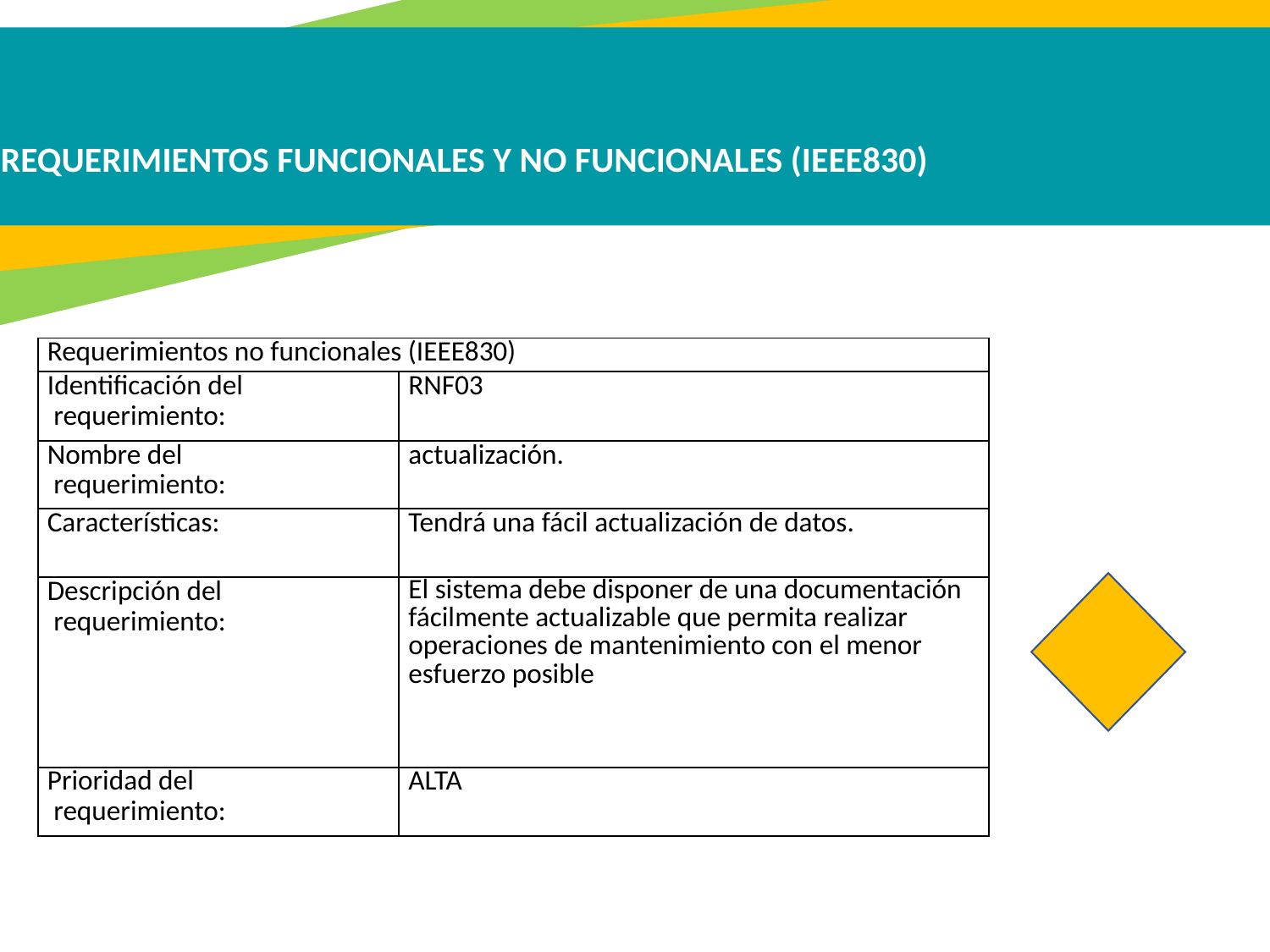

REQUERIMIENTOS FUNCIONALES Y NO FUNCIONALES (IEEE830)
| Requerimientos no funcionales (IEEE830) |  |
| --- | --- |
| Identificación del requerimiento: | RNF03 |
| Nombre del requerimiento: | actualización. |
| Características: | Tendrá una fácil actualización de datos. |
| Descripción del requerimiento: | El sistema debe disponer de una documentación fácilmente actualizable que permita realizar operaciones de mantenimiento con el menor esfuerzo posible |
| Prioridad del requerimiento: | ALTA |